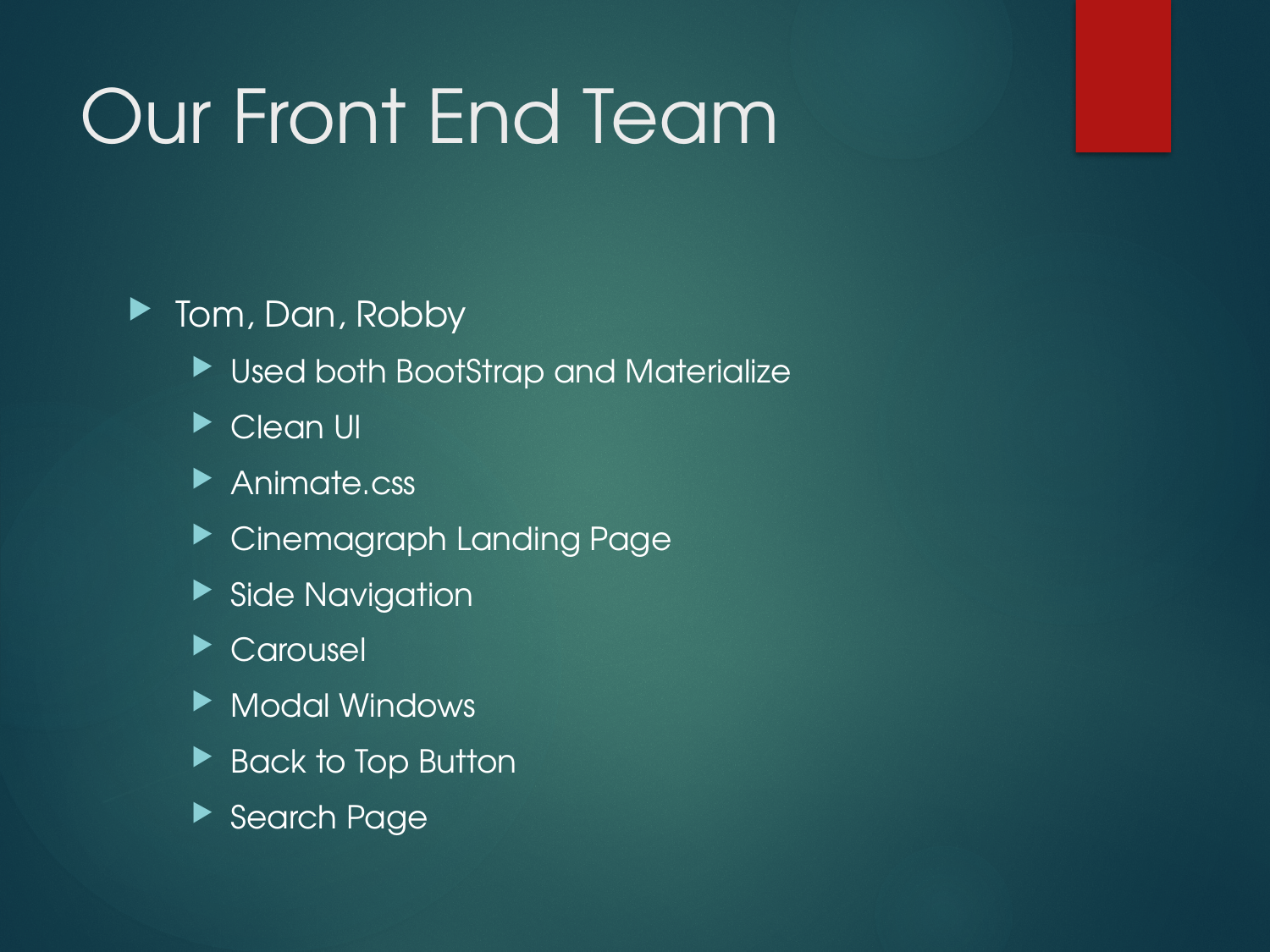

# Our Front End Team
Tom, Dan, Robby
Used both BootStrap and Materialize
Clean UI
Animate.css
Cinemagraph Landing Page
Side Navigation
Carousel
Modal Windows
Back to Top Button
Search Page